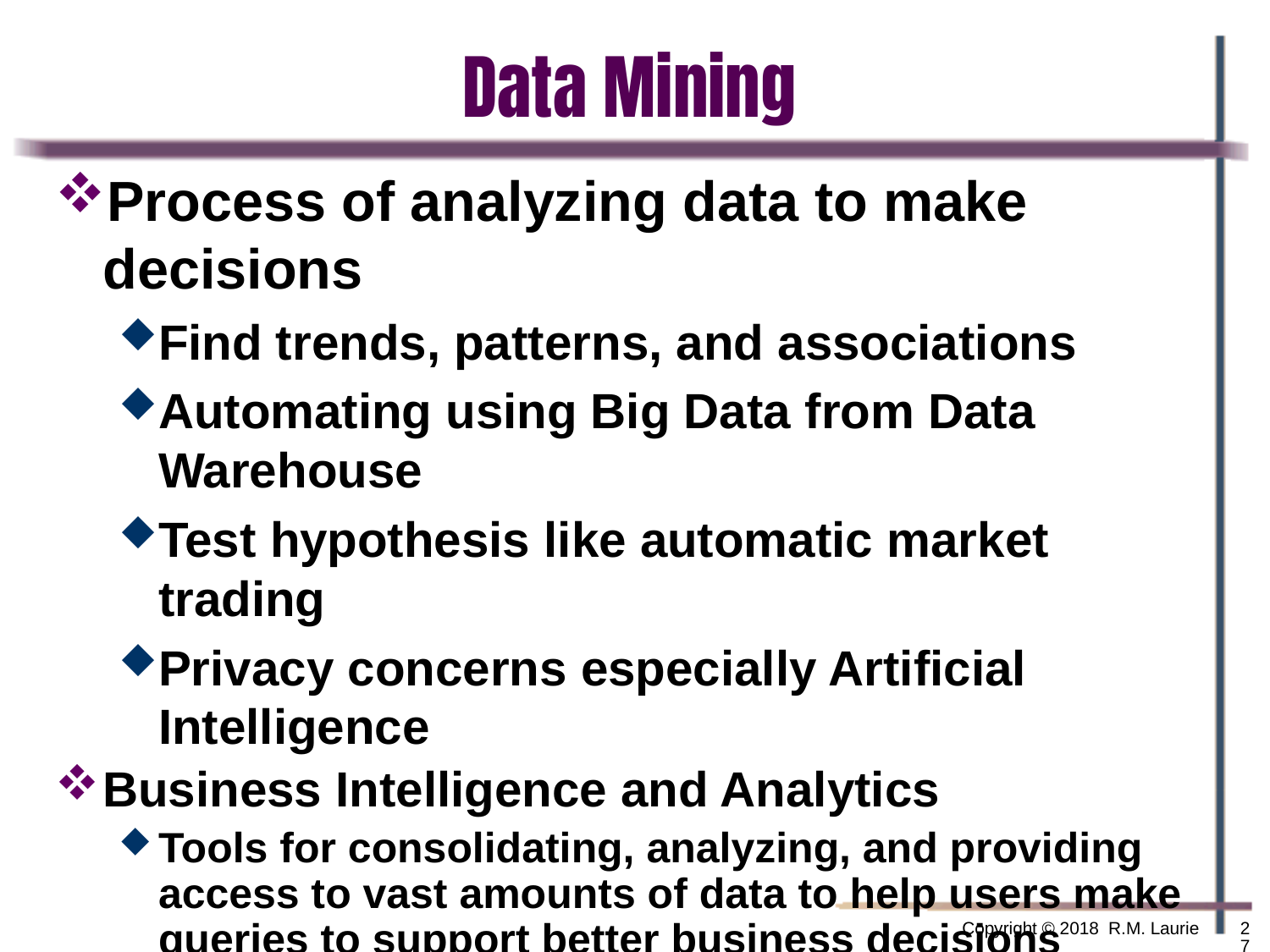

# Data Mining
Process of analyzing data to make decisions
Find trends, patterns, and associations
Automating using Big Data from Data Warehouse
Test hypothesis like automatic market trading
Privacy concerns especially Artificial Intelligence
Business Intelligence and Analytics
Tools for consolidating, analyzing, and providing access to vast amounts of data to help users make queries to support better business decisions
Analysis to obtain a competitive advantage
Text Mining use  email and other documents
Web Mining use World Wide Web sources
Copyright © 2018  R.M. Laurie
27